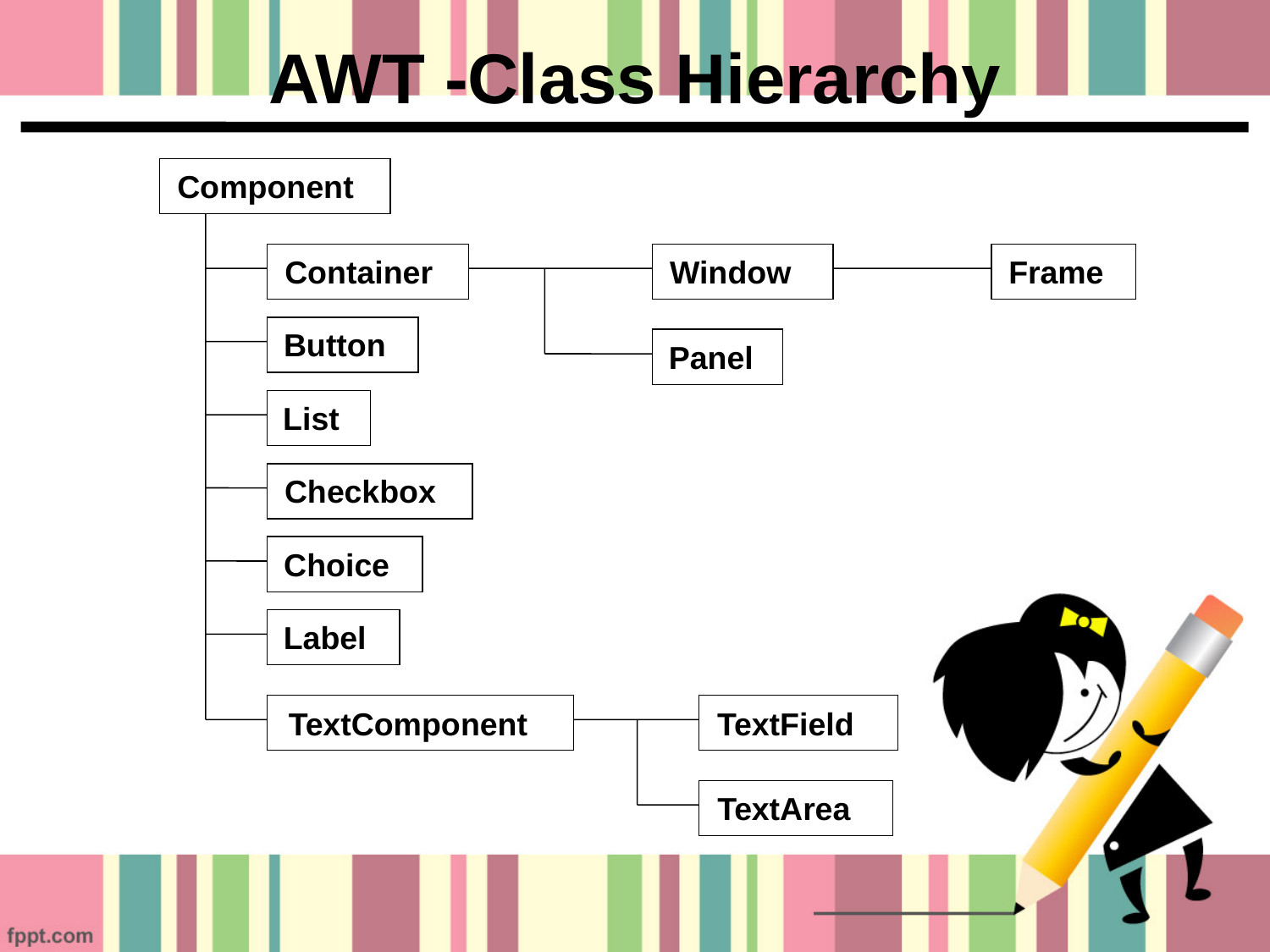

# AWT -Class Hierarchy

Component

Container

Window

Frame

Button

Panel

List

Checkbox

Choice

Label

TextComponent

TextField

TextArea